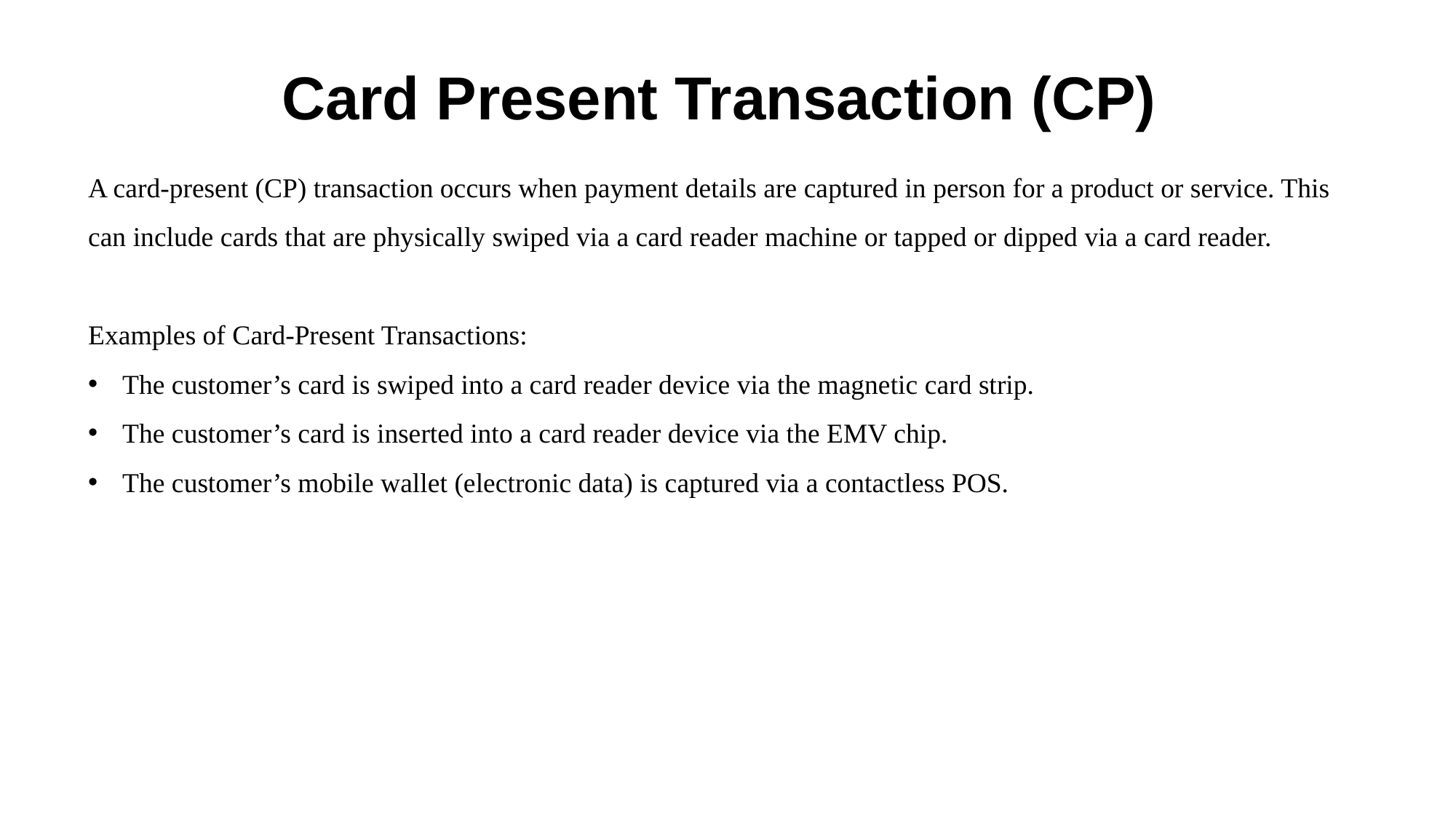

Card Present Transaction (CP)
A card-present (CP) transaction occurs when payment details are captured in person for a product or service. This can include cards that are physically swiped via a card reader machine or tapped or dipped via a card reader.

Examples of Card-Present Transactions:
The customer’s card is swiped into a card reader device via the magnetic card strip.
The customer’s card is inserted into a card reader device via the EMV chip.
The customer’s mobile wallet (electronic data) is captured via a contactless POS.